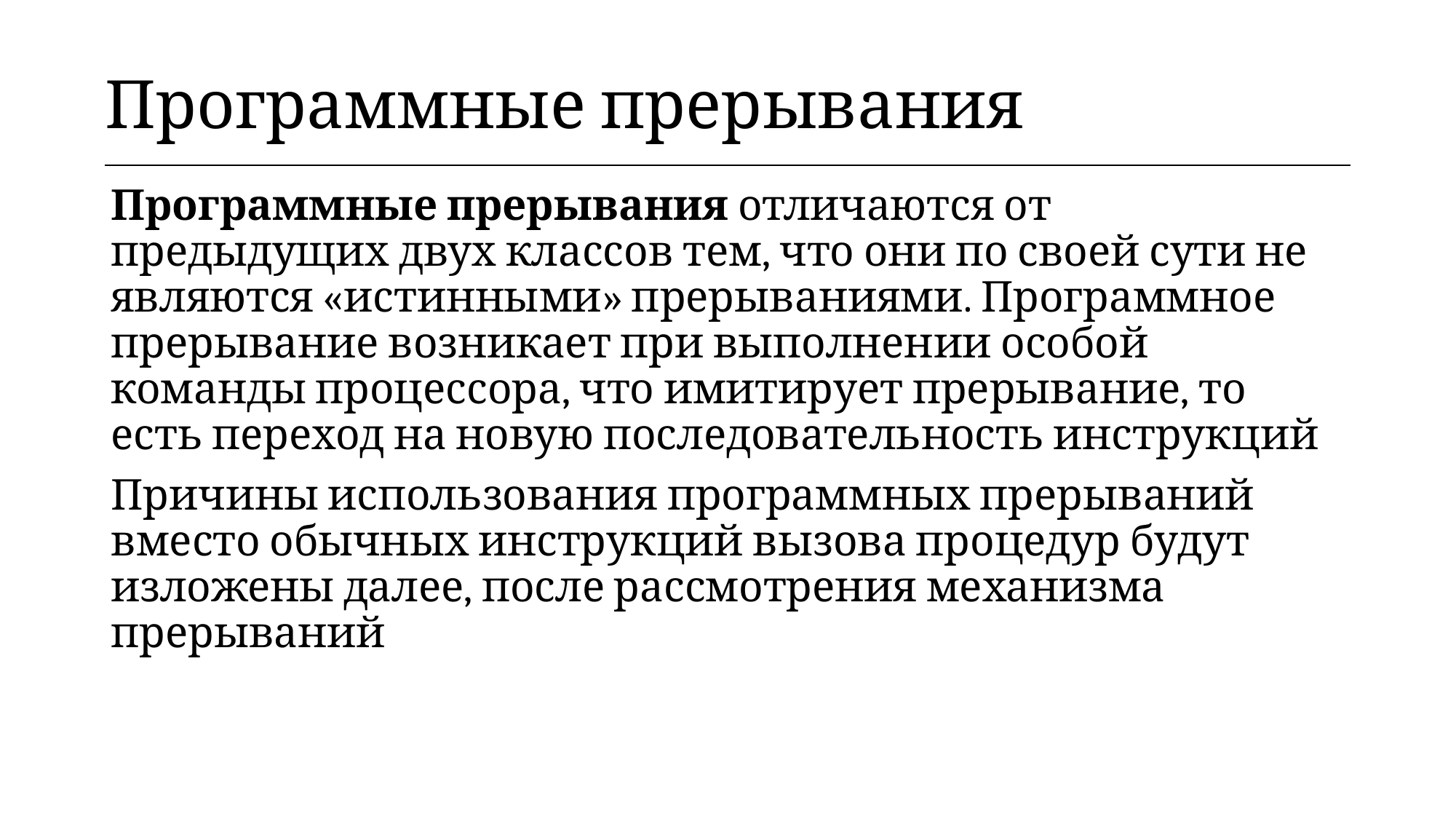

| Программные прерывания |
| --- |
Программные прерывания отличаются от предыдущих двух классов тем, что они по своей сути не являются «истинными» прерываниями. Программное прерывание возникает при выполнении особой команды процессора, что имитирует прерывание, то есть переход на новую последовательность инструкций
Причины использования программных прерываний вместо обычных инструкций вызова процедур будут изложены далее, после рассмотрения механизма прерываний